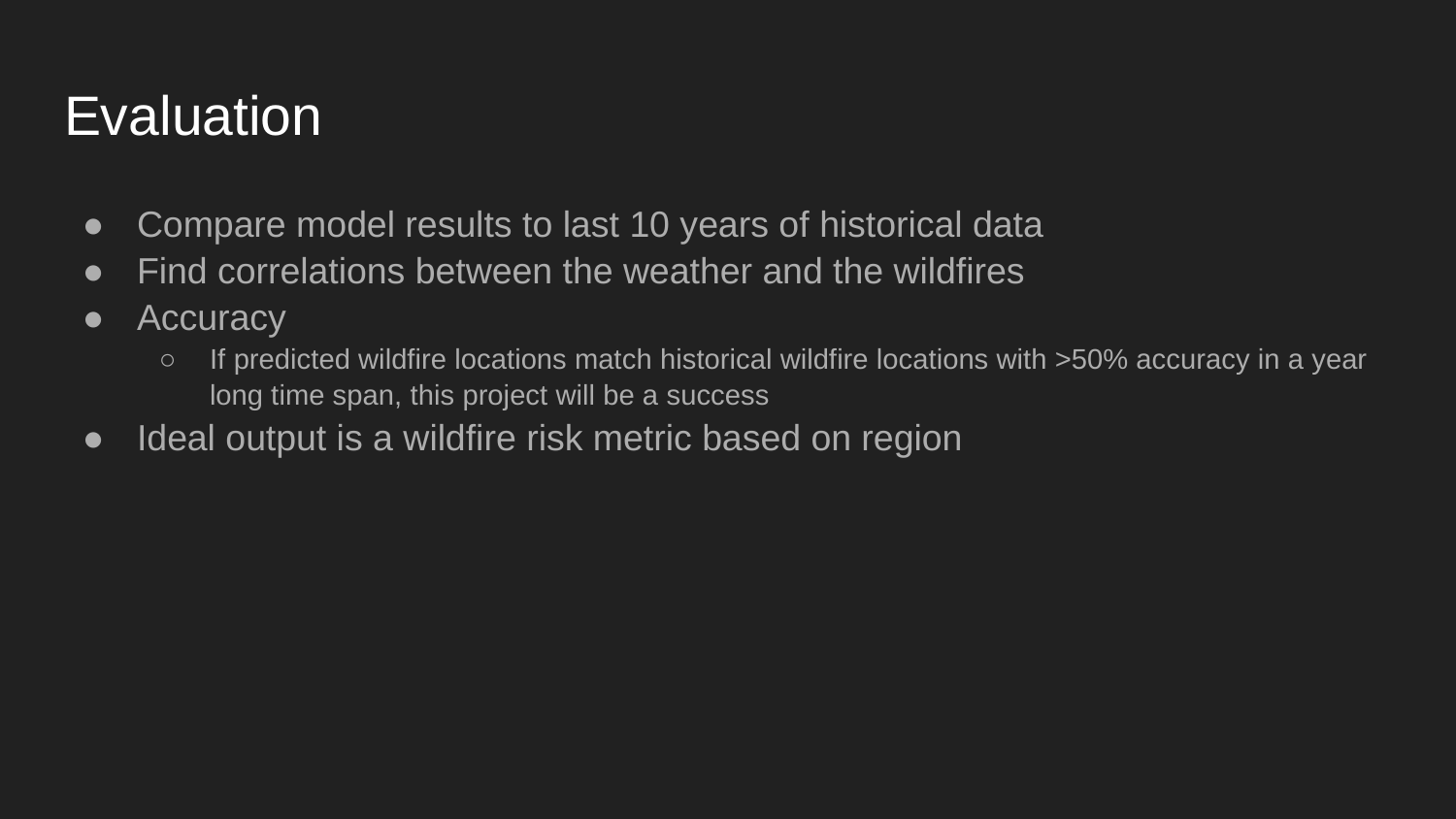

# Evaluation
Compare model results to last 10 years of historical data
Find correlations between the weather and the wildfires
Accuracy
If predicted wildfire locations match historical wildfire locations with >50% accuracy in a year long time span, this project will be a success
Ideal output is a wildfire risk metric based on region